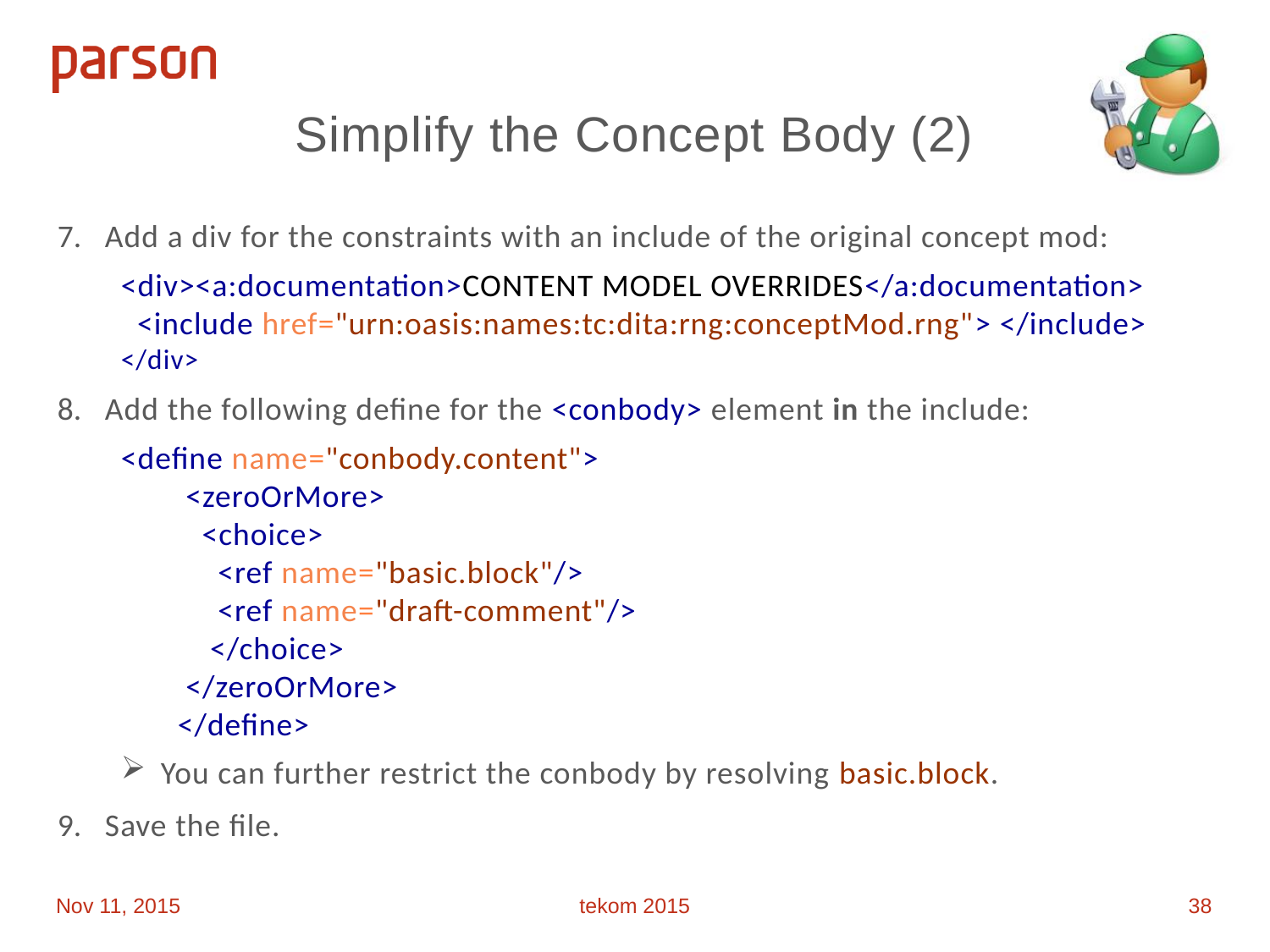

# Simplify the Concept Body (2)
Add a div for the constraints with an include of the original concept mod:
<div><a:documentation>CONTENT MODEL OVERRIDES</a:documentation>
  <include href="urn:oasis:names:tc:dita:rng:conceptMod.rng"> </include>
</div>
Add the following define for the <conbody> element in the include:
<define name="conbody.content">
        <zeroOrMore>
          <choice>
            <ref name="basic.block"/>
            <ref name="draft-comment"/>
           </choice>
        </zeroOrMore>
       </define>
You can further restrict the conbody by resolving basic.block.
Save the file.